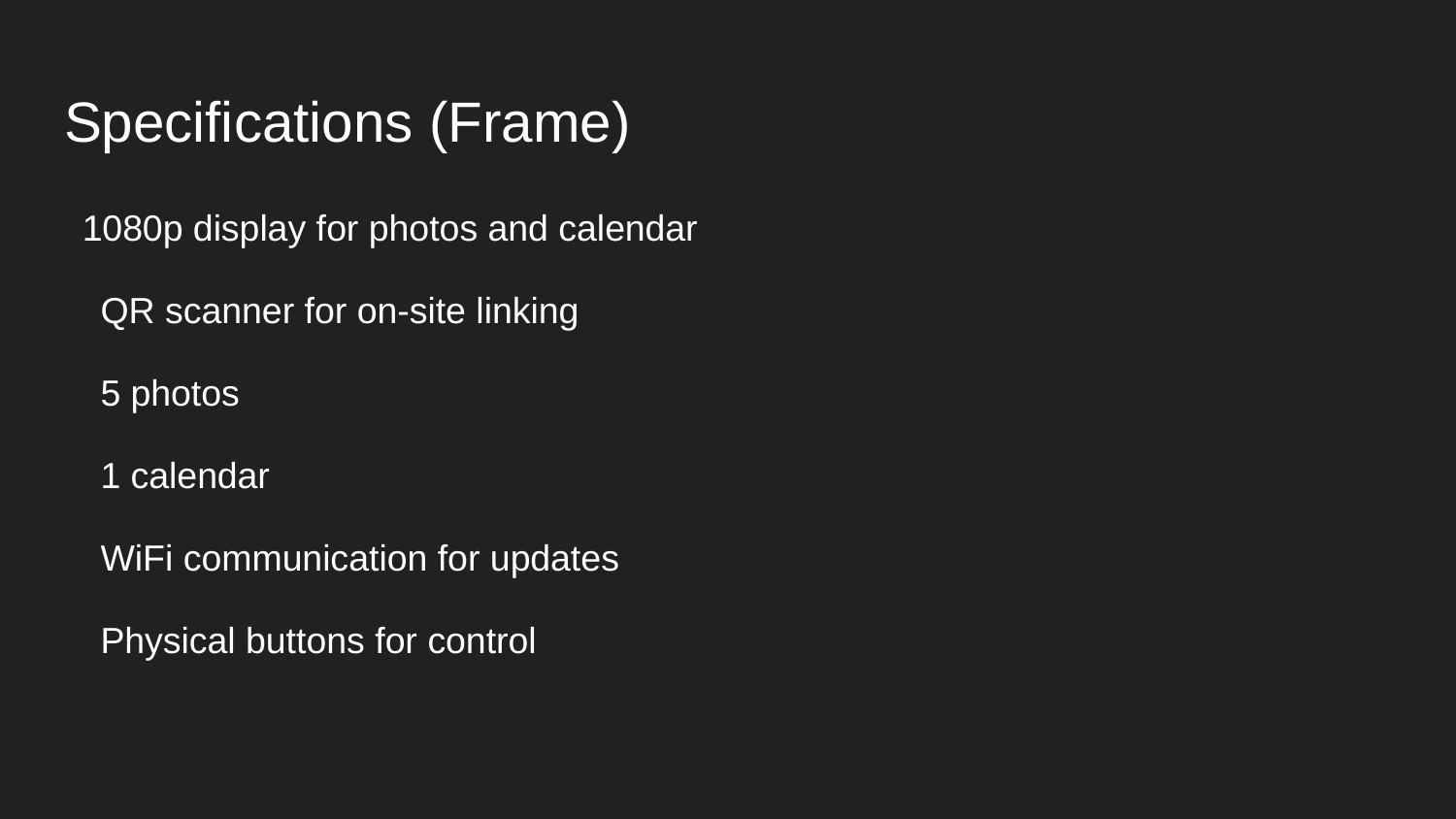

# Specifications (Frame)
1080p display for photos and calendar
QR scanner for on-site linking
5 photos
1 calendar
WiFi communication for updates
Physical buttons for control